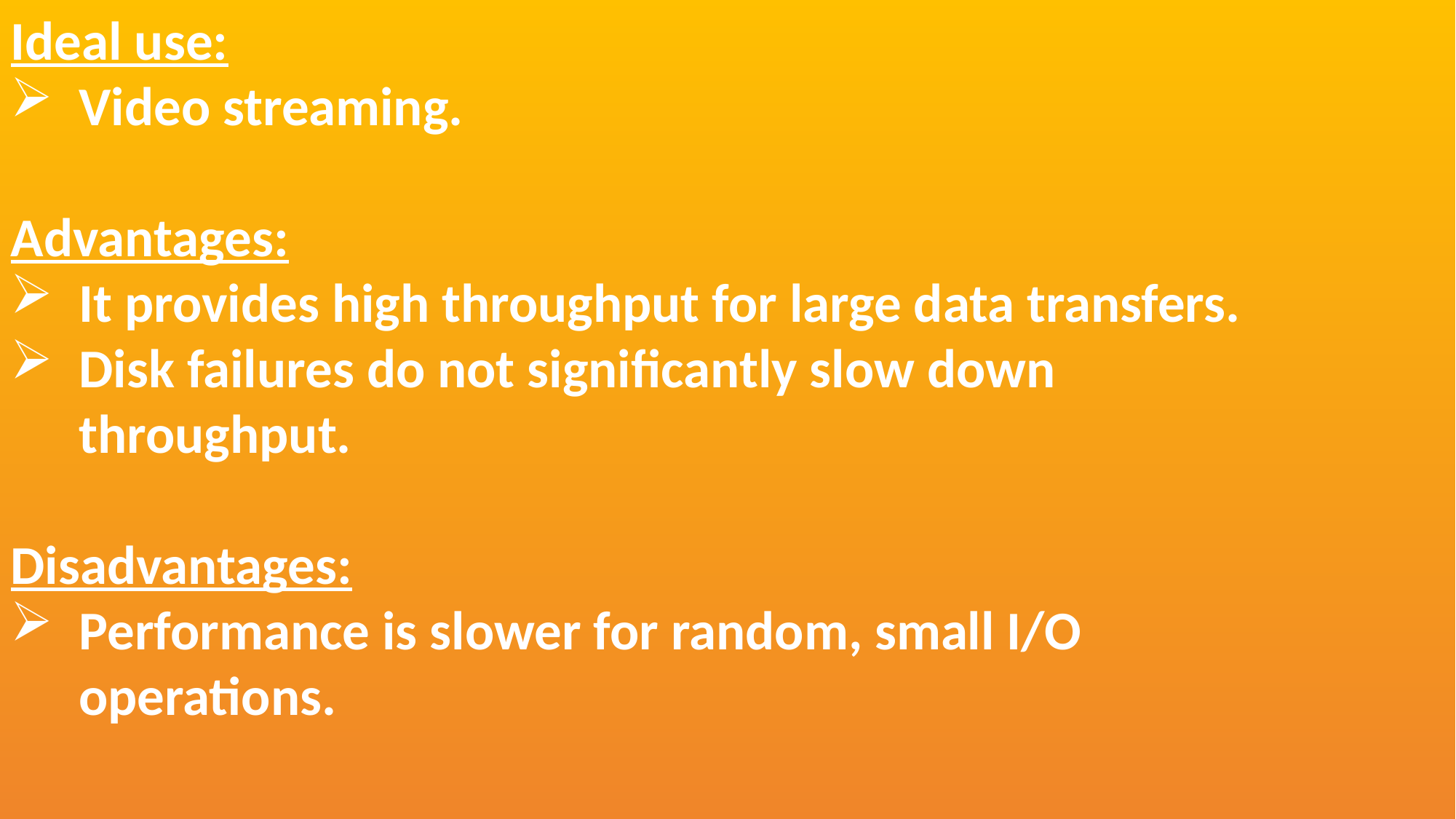

Ideal use:
Video streaming.

Advantages:
It provides high throughput for large data transfers.
﻿﻿Disk failures do not significantly slow down throughput.

Disadvantages:
Performance is slower for random, small I/O operations.